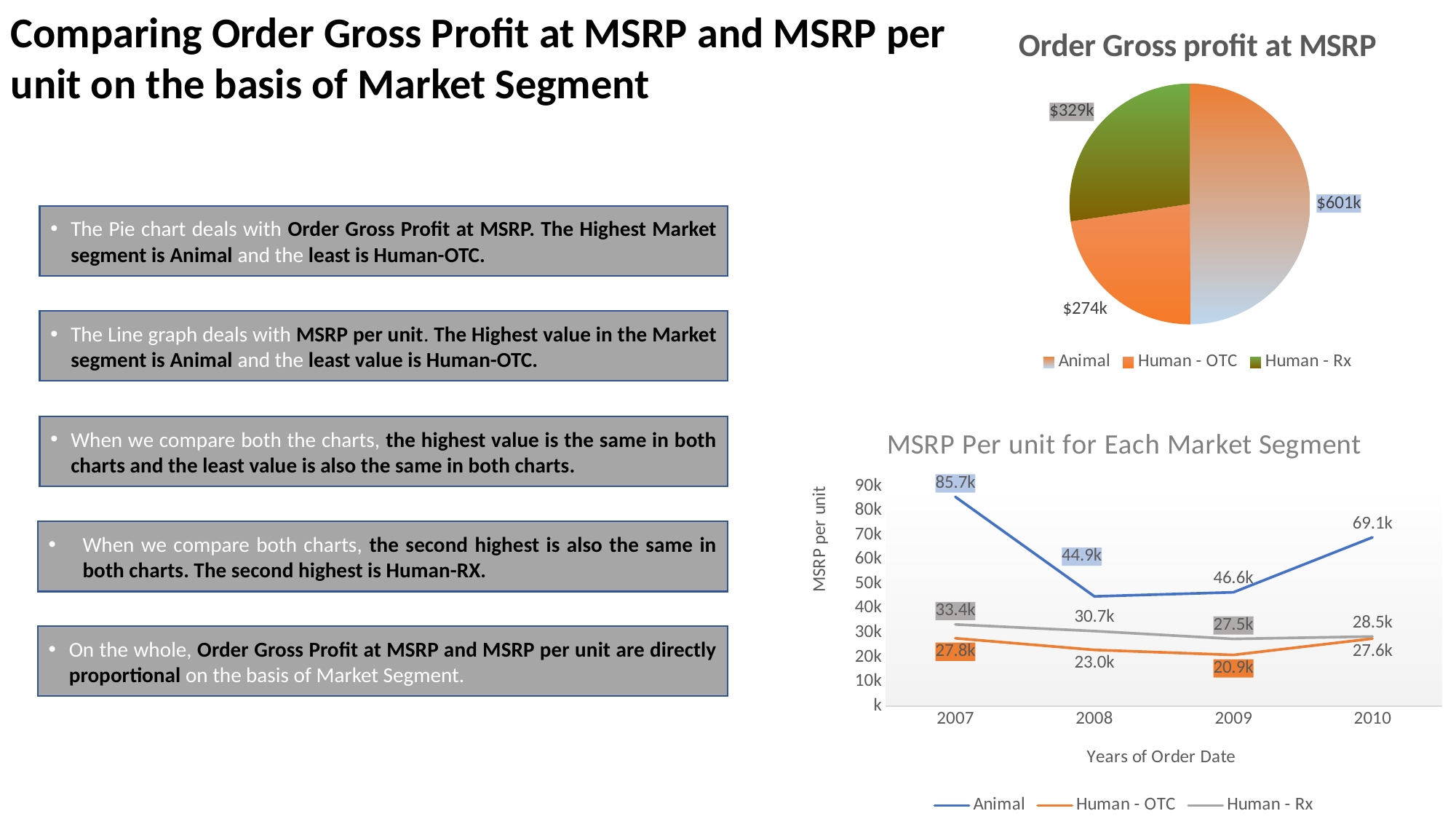

Comparing Order Gross Profit at MSRP and MSRP per unit on the basis of Market Segment

### Chart: Order Gross profit at MSRP

| Category | 2007 | 2008 | 2009 | 2010 |
|---|---|---|---|---|
| Animal | 601271.0299999999 | 456950.02999999974 | 462475.94999999966 | 516614.89 |
| Human - OTC | 274358.22000000003 | 224758.83000000005 | 176075.73000000019 | 226225.08999999965 |
| Human - Rx | 329122.4999999999 | 314531.0499999998 | 269648.29000000004 | 299460.77999999985 |
The Pie chart deals with Order Gross Profit at MSRP. The Highest Market segment is Animal and the least is Human-OTC.
The Line graph deals with MSRP per unit. The Highest value in the Market segment is Animal and the least value is Human-OTC.

### Chart: MSRP Per unit for Each Market Segment

| Category | Animal | Human - OTC | Human - Rx |
|---|---|---|---|
| 2007 | 85653.24000000005 | 27760.760000000057 | 33401.199999999975 |
| 2008 | 44916.65999999997 | 22997.670000000016 | 30696.069999999956 |
| 2009 | 46583.93000000001 | 20945.270000000015 | 27491.499999999985 |
| 2010 | 69069.36999999997 | 27626.680000000015 | 28478.02999999996 |
When we compare both the charts, the highest value is the same in both charts and the least value is also the same in both charts.
When we compare both charts, the second highest is also the same in both charts. The second highest is Human-RX.
On the whole, Order Gross Profit at MSRP and MSRP per unit are directly proportional on the basis of Market Segment.